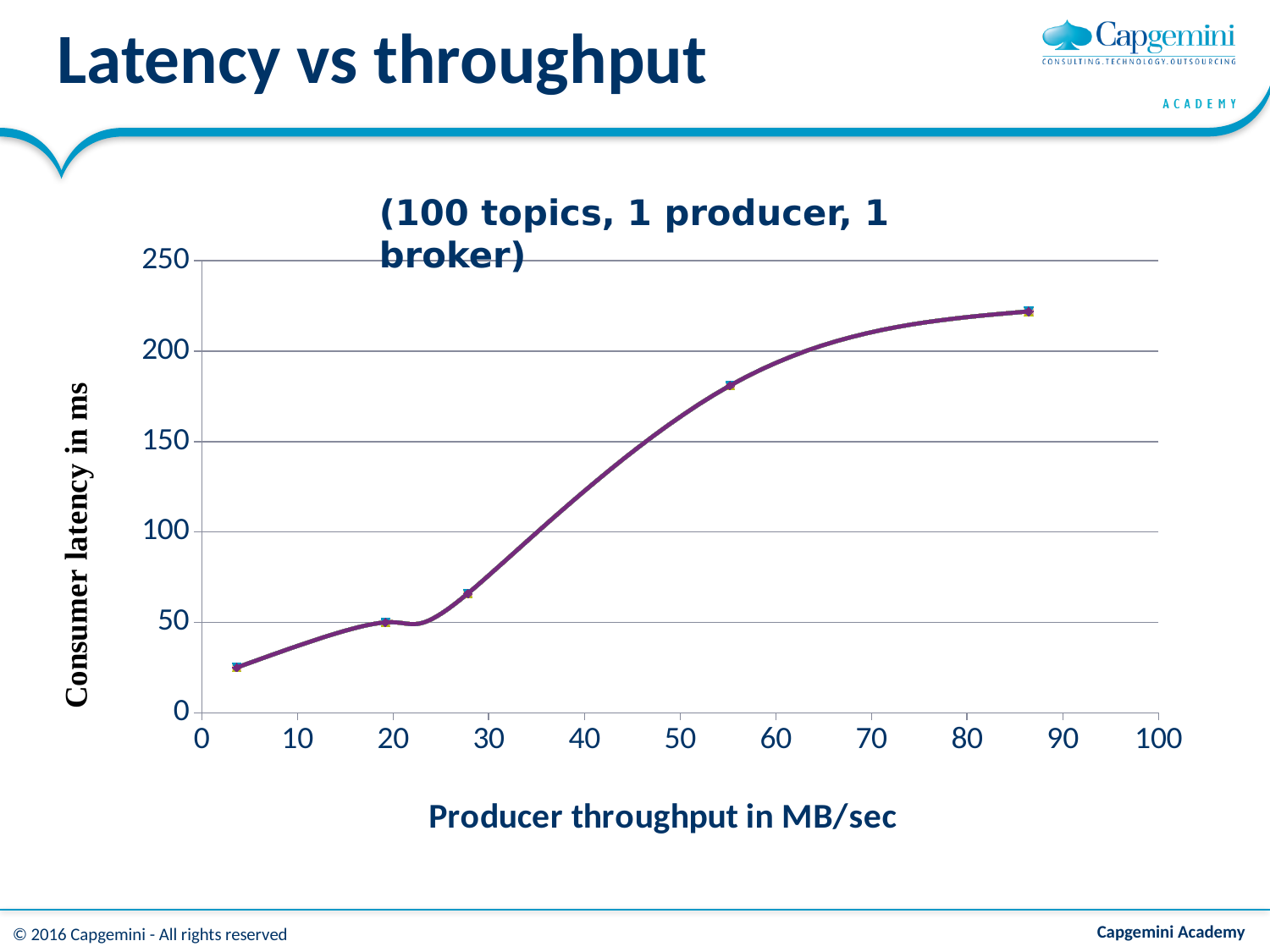

# Latency vs throughput
(100 topics, 1 producer, 1 broker)

### Chart: Producer throughput in MB/sec

| Category | producer throughput against consumer latency | producer throughput against consumer latency | producer throughput against consumer latency | producer throughput against consumer latency | producer throughput against consumer latency | producer throughput against consumer latency | producer throughput against consumer latency | producer throughput against consumer latency | producer throughput against consumer latency | producer throughput against consumer latency | producer throughput against consumer latency | producer throughput against consumer latency | producer throughput against consumer latency | producer throughput against consumer latency | producer throughput against consumer latency | producer throughput against consumer latency | producer throughput against consumer latency | producer throughput against consumer latency |
|---|---|---|---|---|---|---|---|---|---|---|---|---|---|---|---|---|---|---|